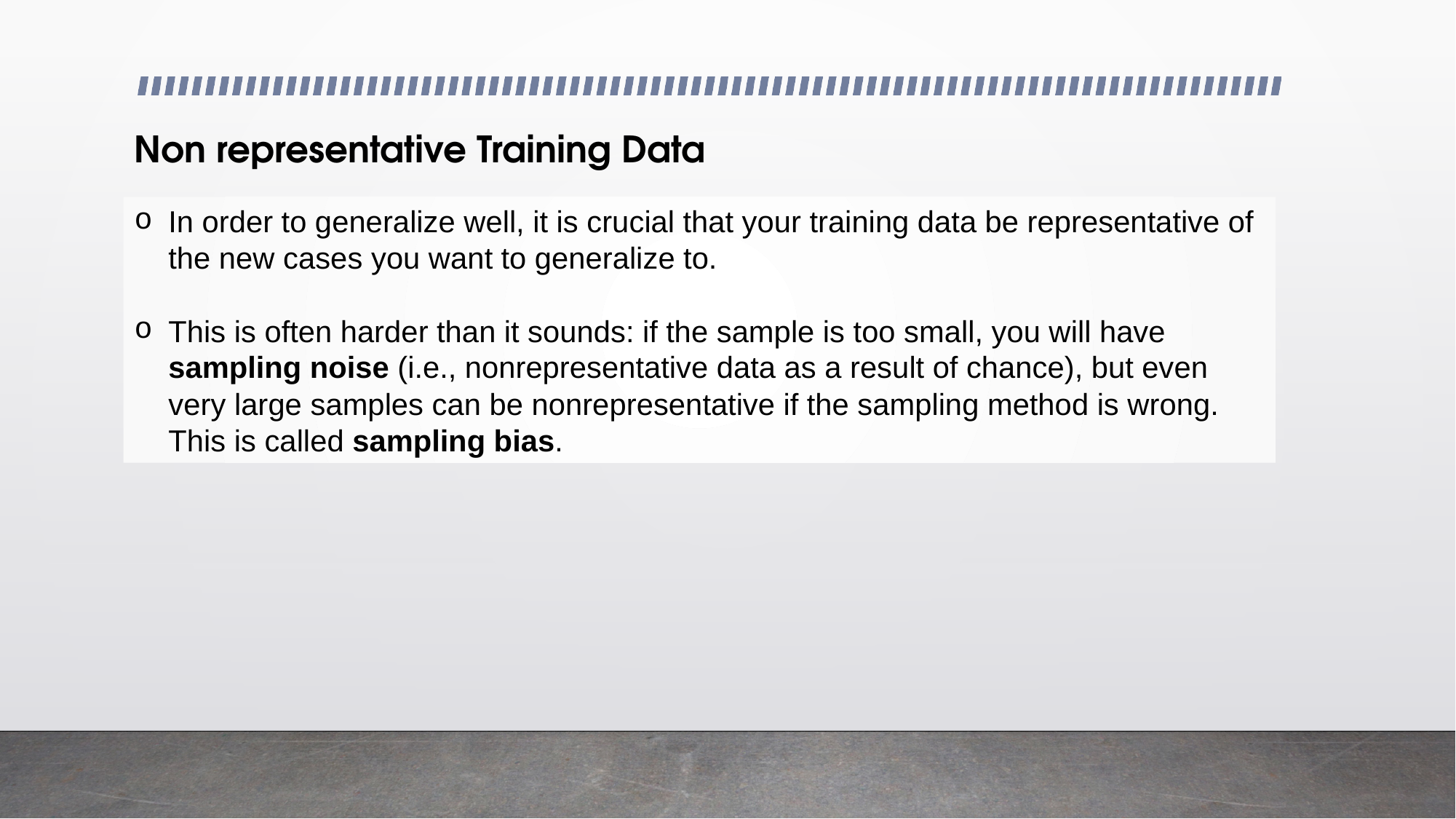

Non representative Training Data
In order to generalize well, it is crucial that your training data be representative of the new cases you want to generalize to.

This is often harder than it sounds: if the sample is too small, you will have sampling noise (i.e., nonrepresentative data as a result of chance), but even very large samples can be nonrepresentative if the sampling method is wrong. This is called sampling bias.